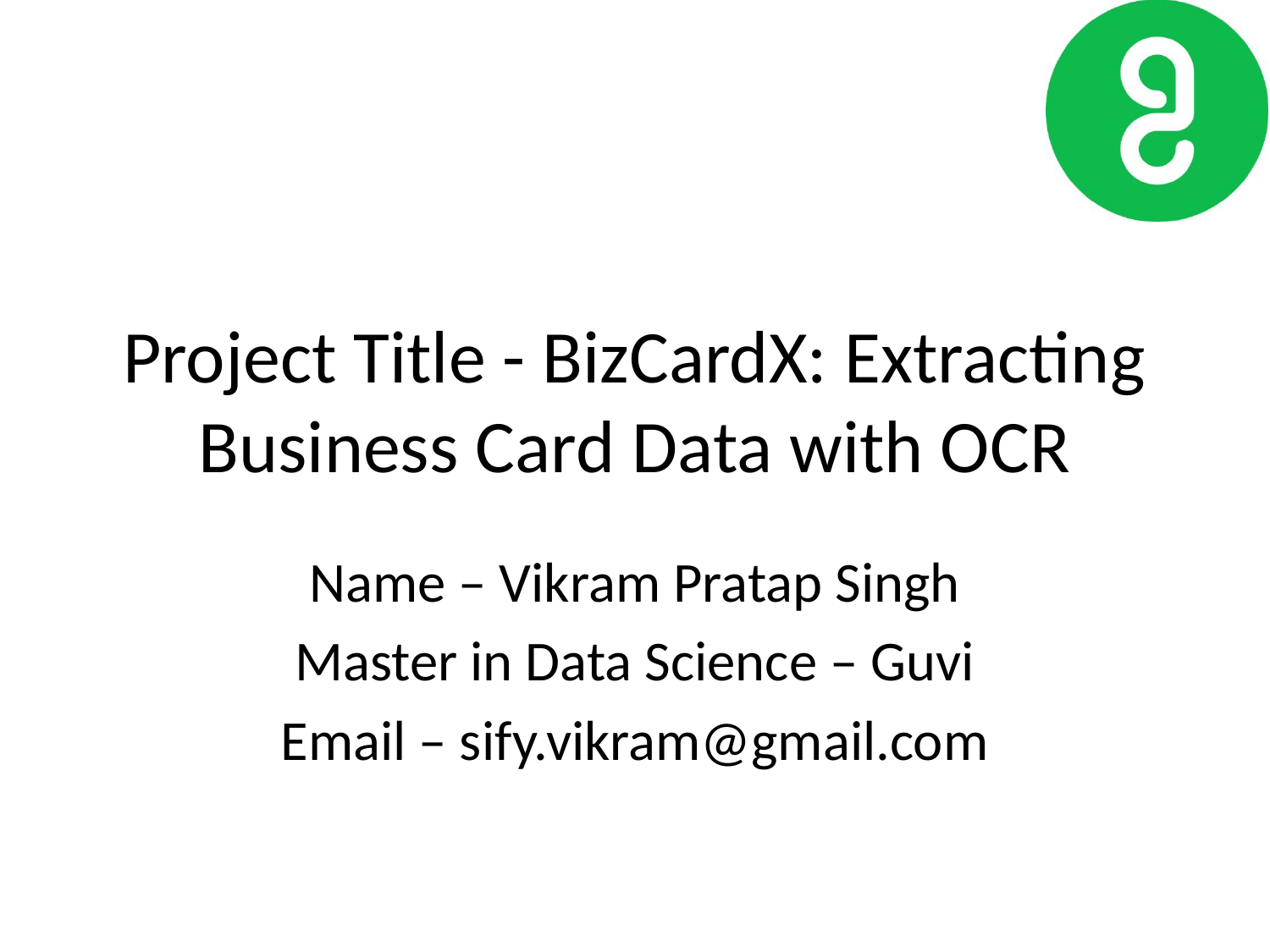

# Project Title - BizCardX: Extracting Business Card Data with OCR
Name – Vikram Pratap Singh
Master in Data Science – Guvi
Email – sify.vikram@gmail.com